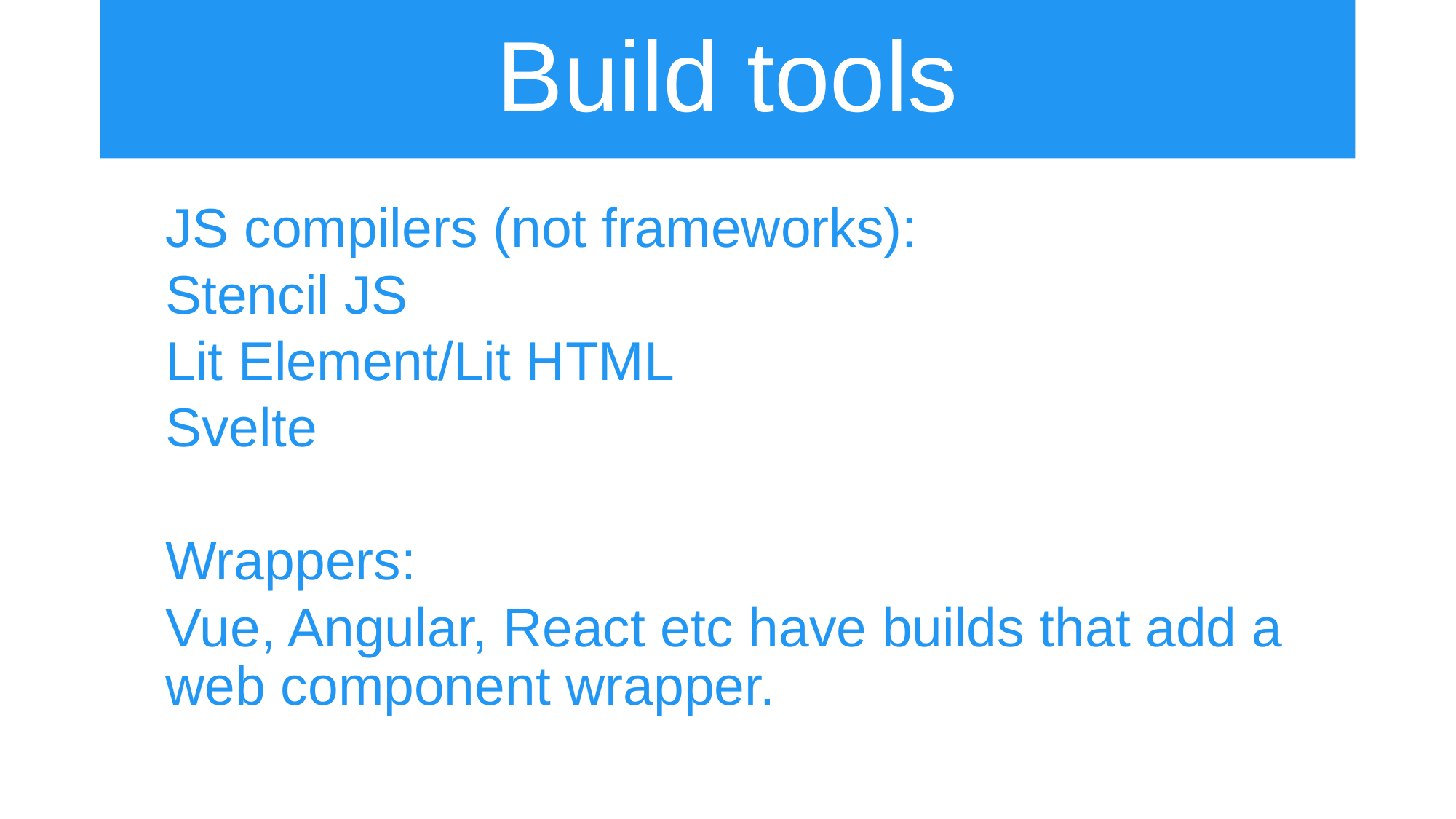

# Build tools

JS compilers (not frameworks):
Stencil JS
Lit Element/Lit HTML
Svelte

Wrappers:
Vue, Angular, React etc have builds that add a web component wrapper.